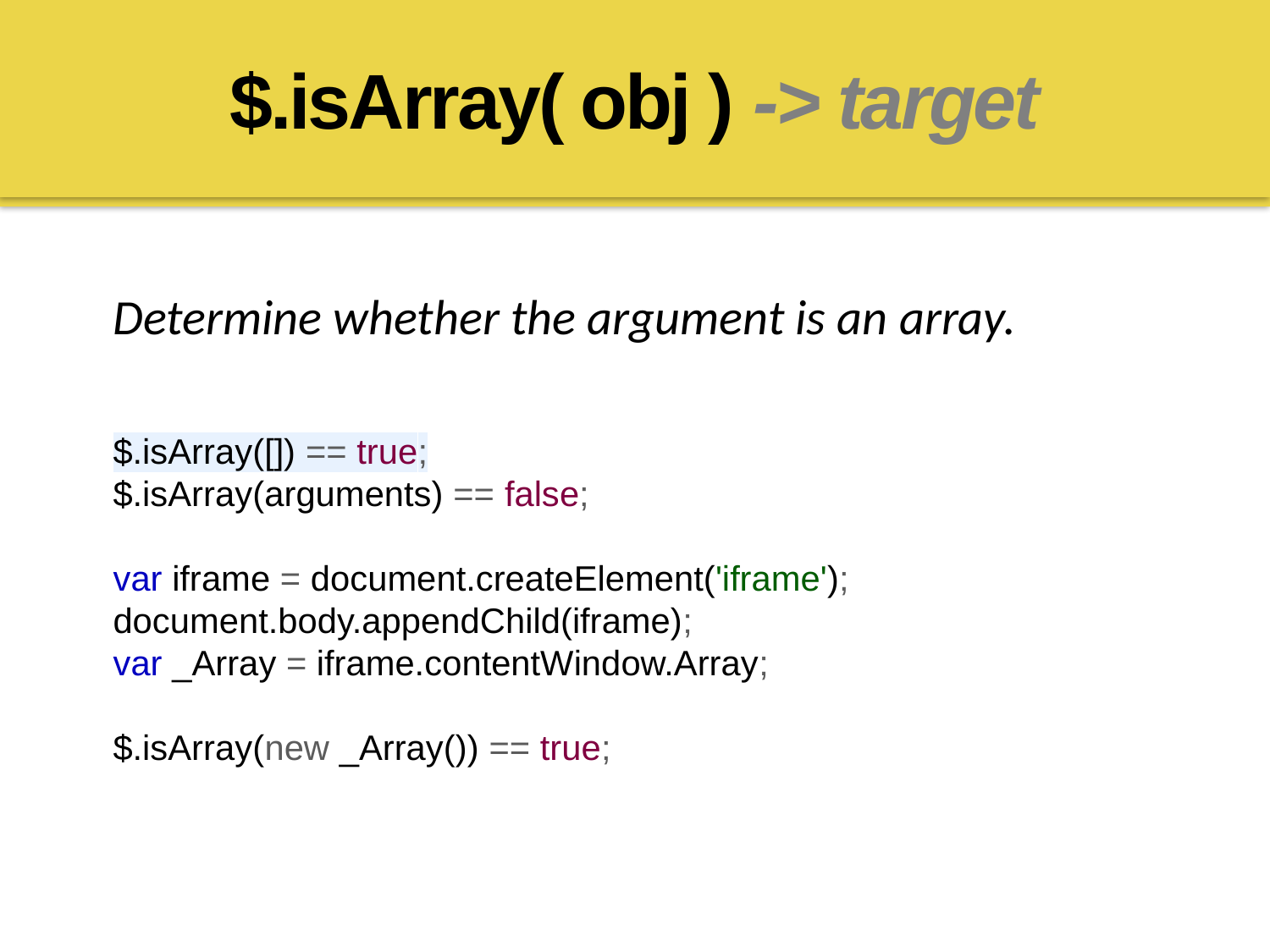

$.isArray( obj ) -> target

Determine whether the argument is an array.

$.isArray([]) == true;
$.isArray(arguments) == false;

var iframe = document.createElement('iframe');
document.body.appendChild(iframe);
var _Array = iframe.contentWindow.Array;

$.isArray(new _Array()) == true;